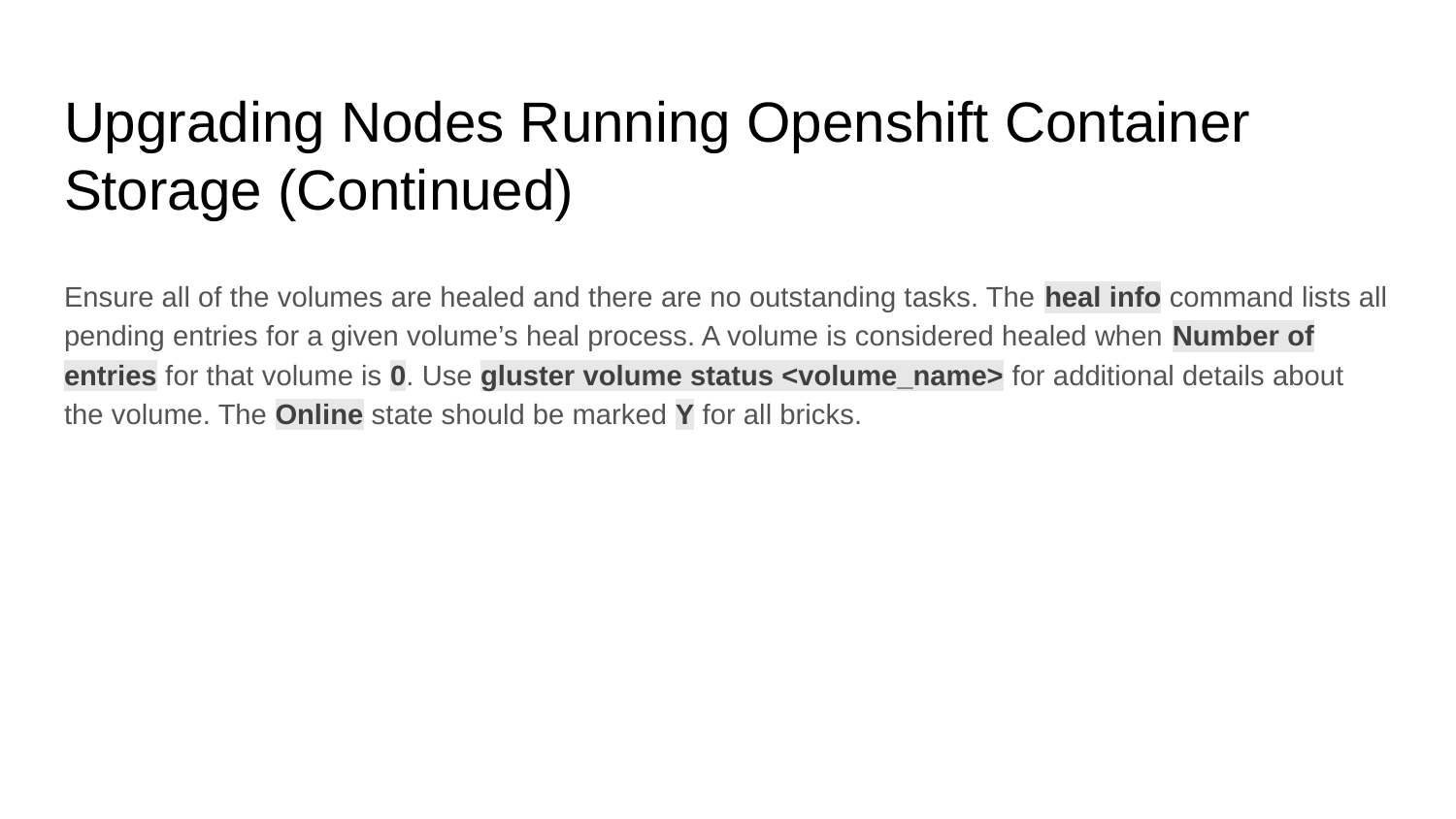

# Upgrading Nodes Running Openshift Container Storage (Continued)

Ensure all of the volumes are healed and there are no outstanding tasks. The heal info command lists all pending entries for a given volume’s heal process. A volume is considered healed when Number of entries for that volume is 0. Use gluster volume status <volume_name> for additional details about the volume. The Online state should be marked Y for all bricks.